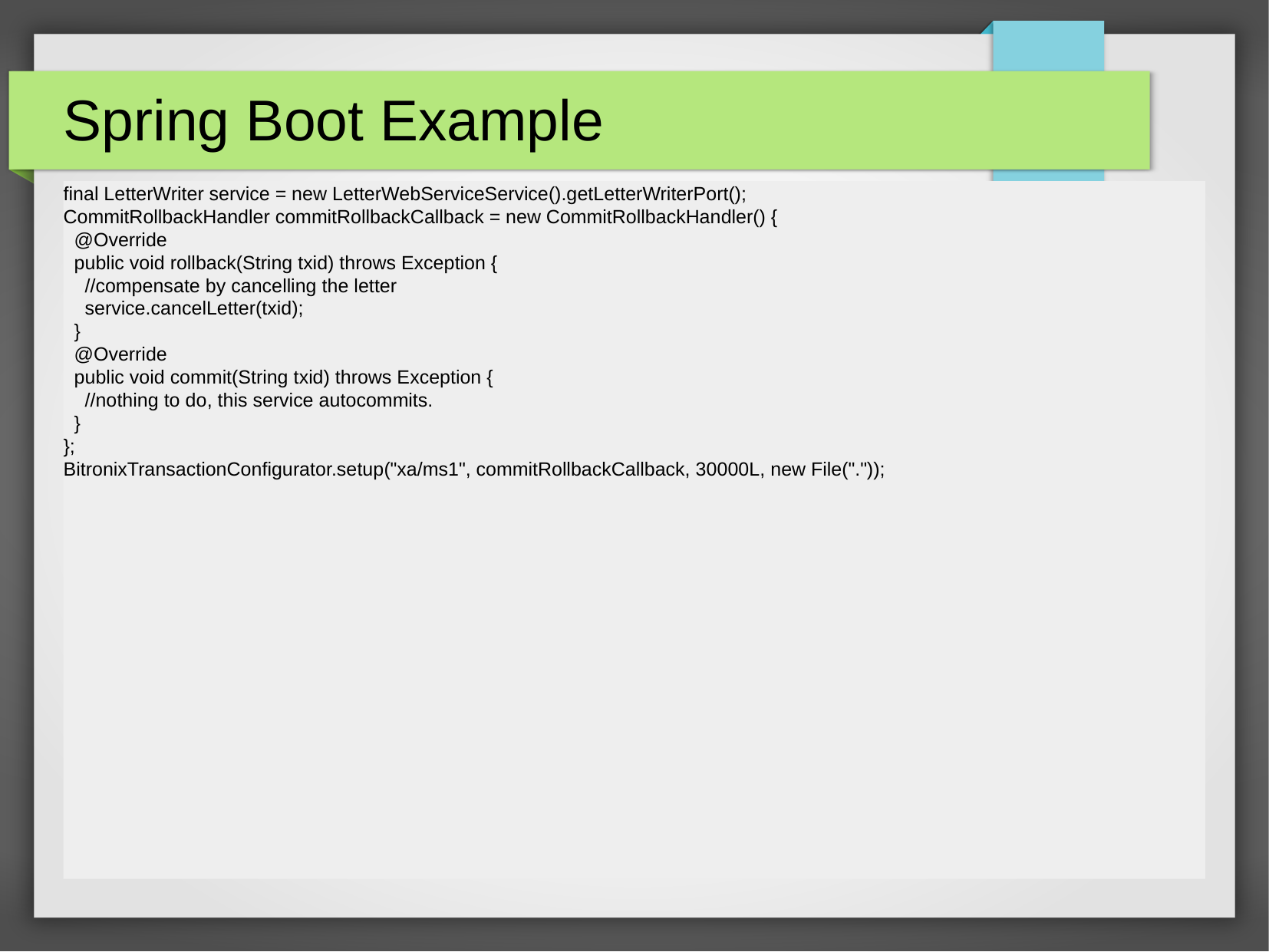

Spring Boot Example
final LetterWriter service = new LetterWebServiceService().getLetterWriterPort();
CommitRollbackHandler commitRollbackCallback = new CommitRollbackHandler() {
  @Override
  public void rollback(String txid) throws Exception {
    //compensate by cancelling the letter
    service.cancelLetter(txid);
  }
  @Override
  public void commit(String txid) throws Exception {
    //nothing to do, this service autocommits.
  }
};
BitronixTransactionConfigurator.setup("xa/ms1", commitRollbackCallback, 30000L, new File("."));